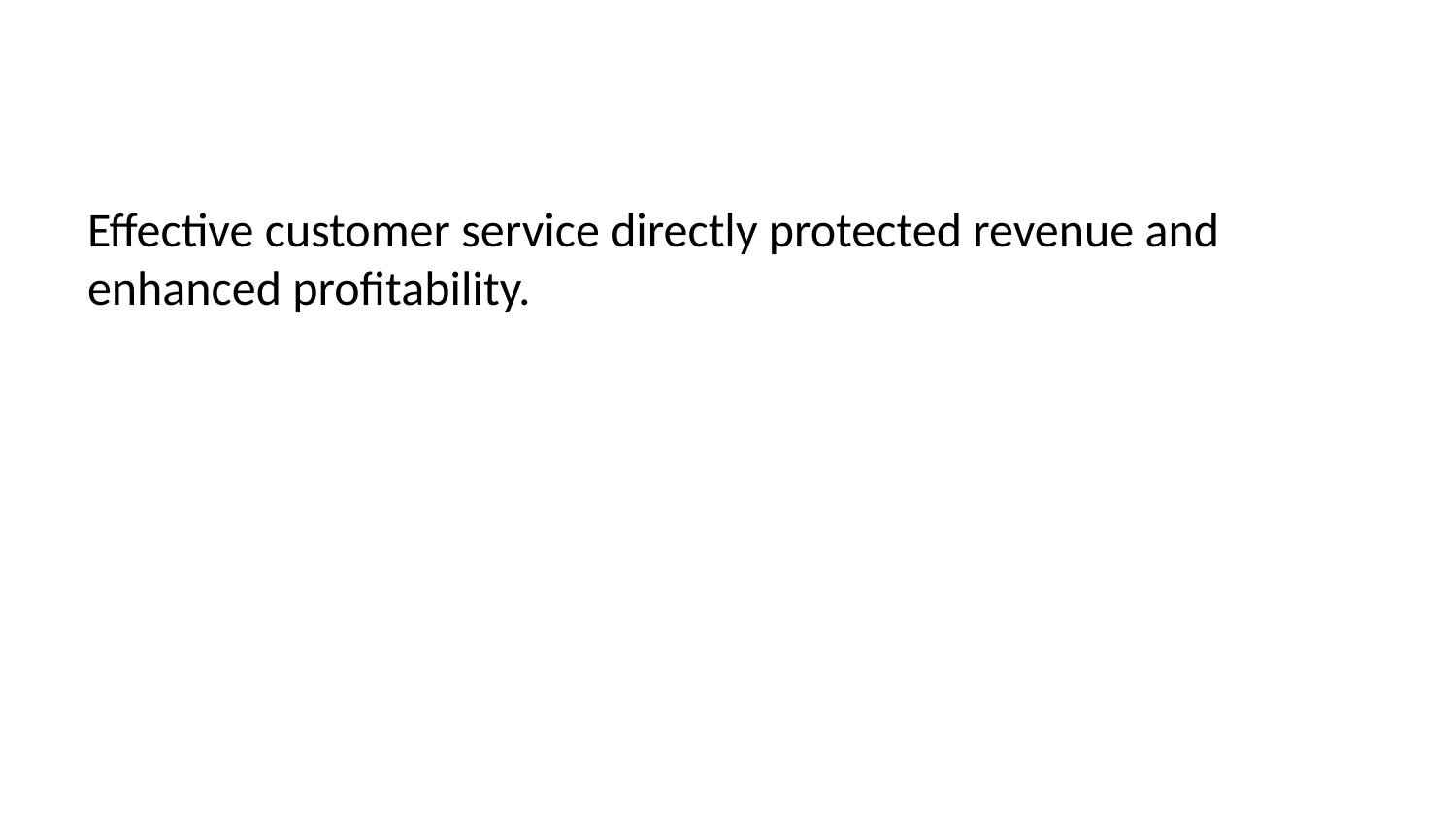

Effective customer service directly protected revenue and enhanced profitability.